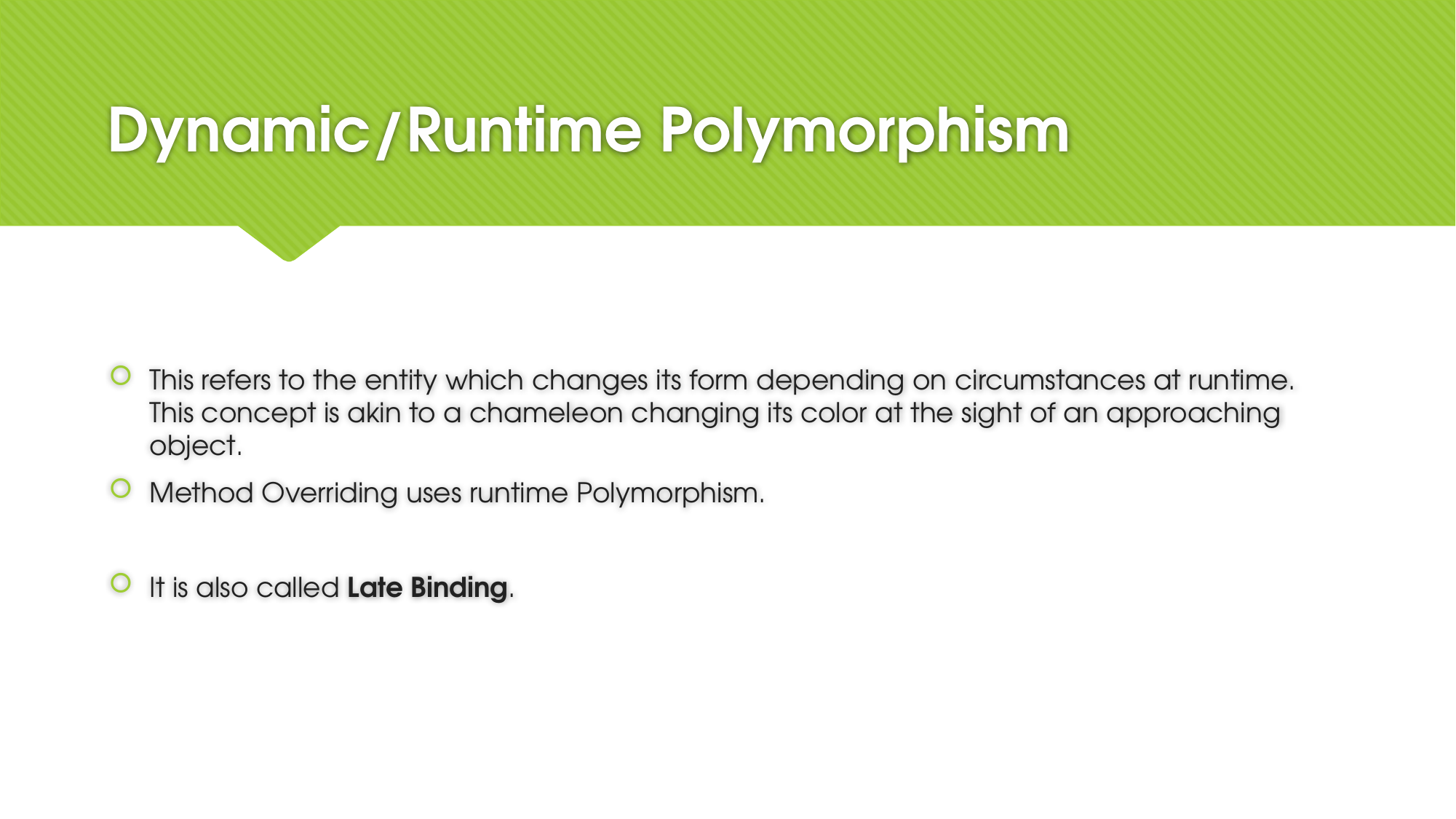

# Dynamic/Runtime Polymorphism
This refers to the entity which changes its form depending on circumstances at runtime. This concept is akin to a chameleon changing its color at the sight of an approaching object.
Method Overriding uses runtime Polymorphism.

It is also called Late Binding.